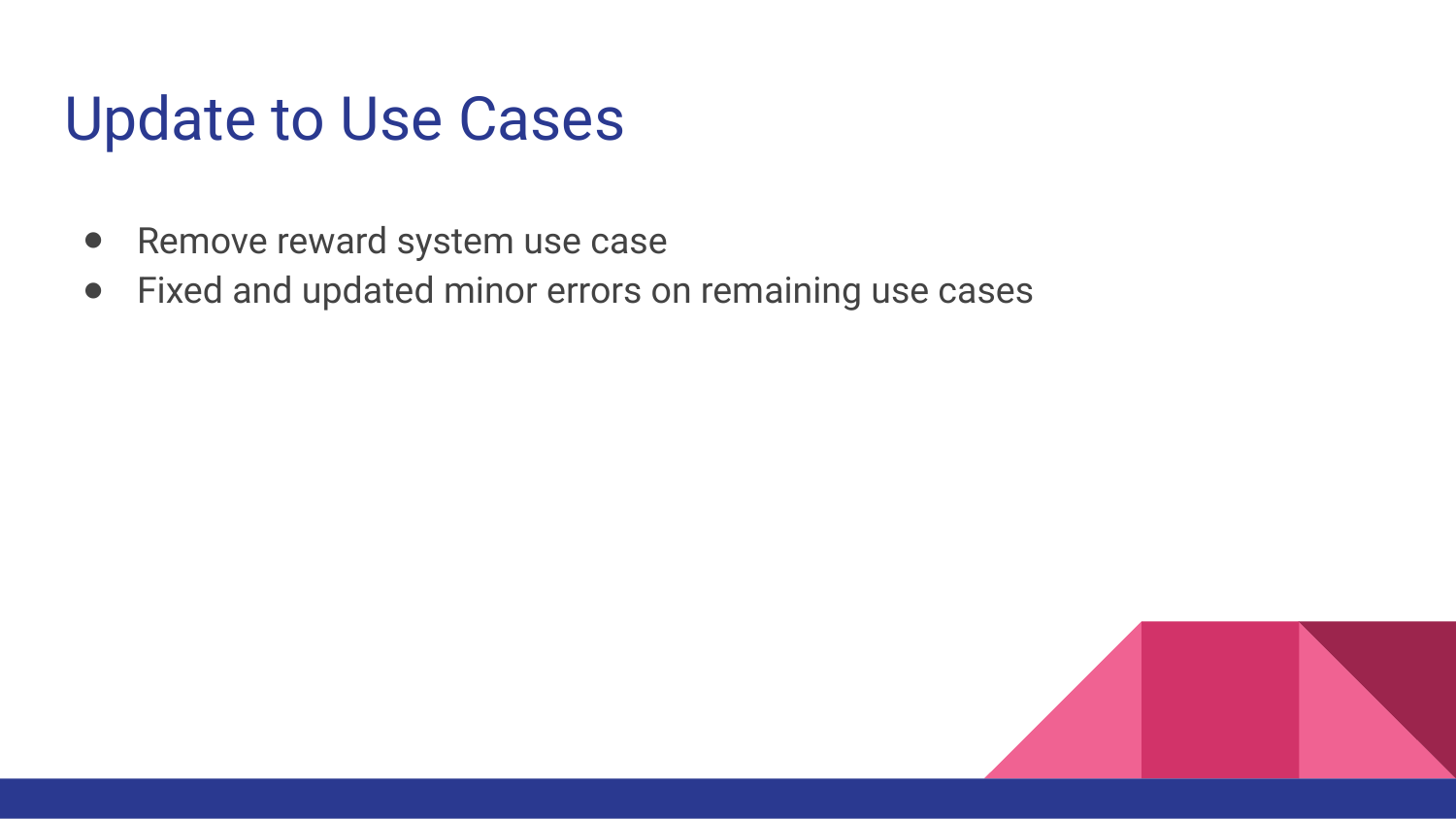

# Update to Use Cases
Remove reward system use case
Fixed and updated minor errors on remaining use cases